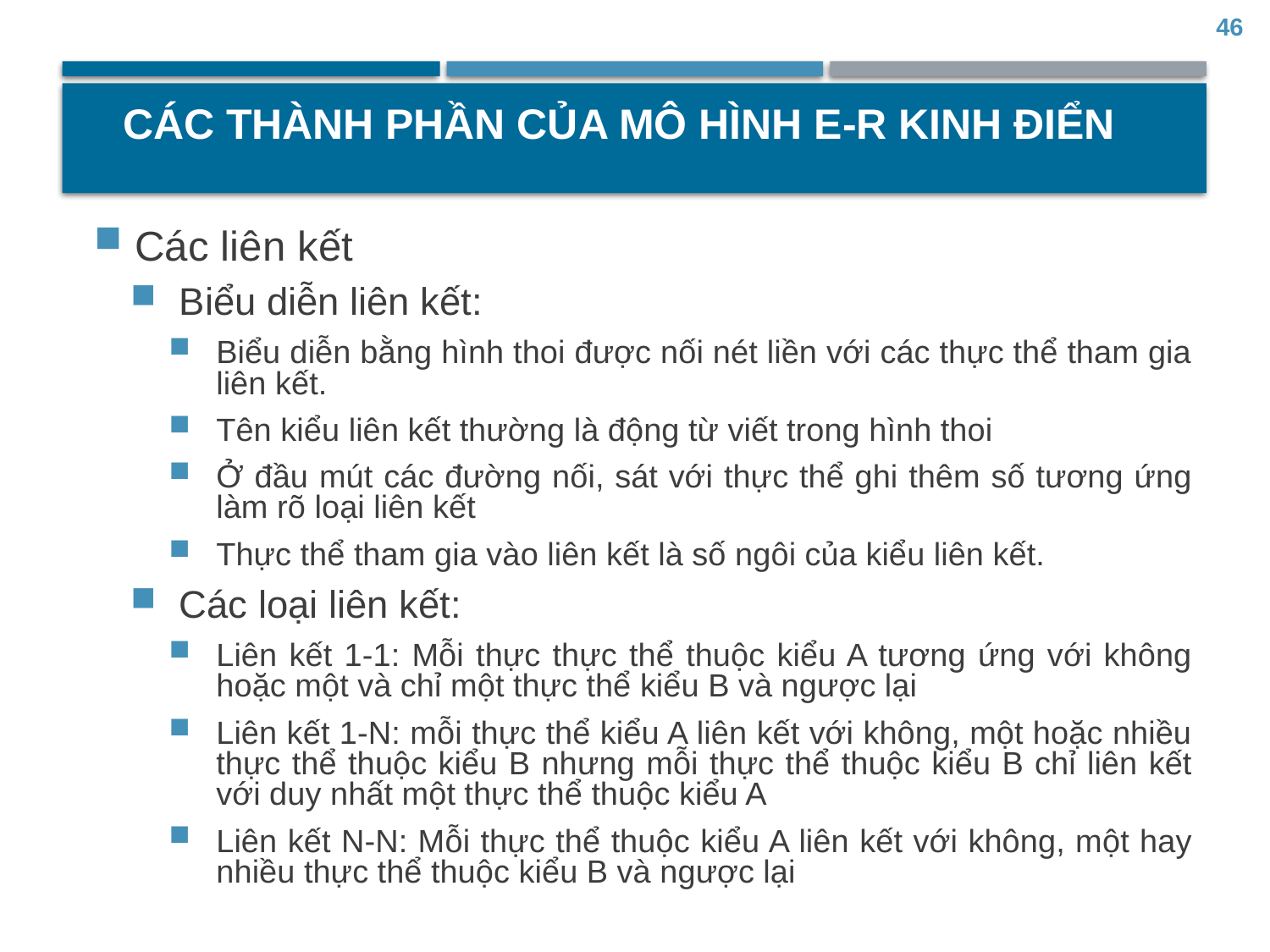

46
# Các thành phần của mô hình E-R kinh điển
Các liên kết
Biểu diễn liên kết:
Biểu diễn bằng hình thoi được nối nét liền với các thực thể tham gia liên kết.
Tên kiểu liên kết thường là động từ viết trong hình thoi
Ở đầu mút các đường nối, sát với thực thể ghi thêm số tương ứng làm rõ loại liên kết
Thực thể tham gia vào liên kết là số ngôi của kiểu liên kết.
Các loại liên kết:
Liên kết 1-1: Mỗi thực thực thể thuộc kiểu A tương ứng với không hoặc một và chỉ một thực thể kiểu B và ngược lại
Liên kết 1-N: mỗi thực thể kiểu A liên kết với không, một hoặc nhiều thực thể thuộc kiểu B nhưng mỗi thực thể thuộc kiểu B chỉ liên kết với duy nhất một thực thể thuộc kiểu A
Liên kết N-N: Mỗi thực thể thuộc kiểu A liên kết với không, một hay nhiều thực thể thuộc kiểu B và ngược lại